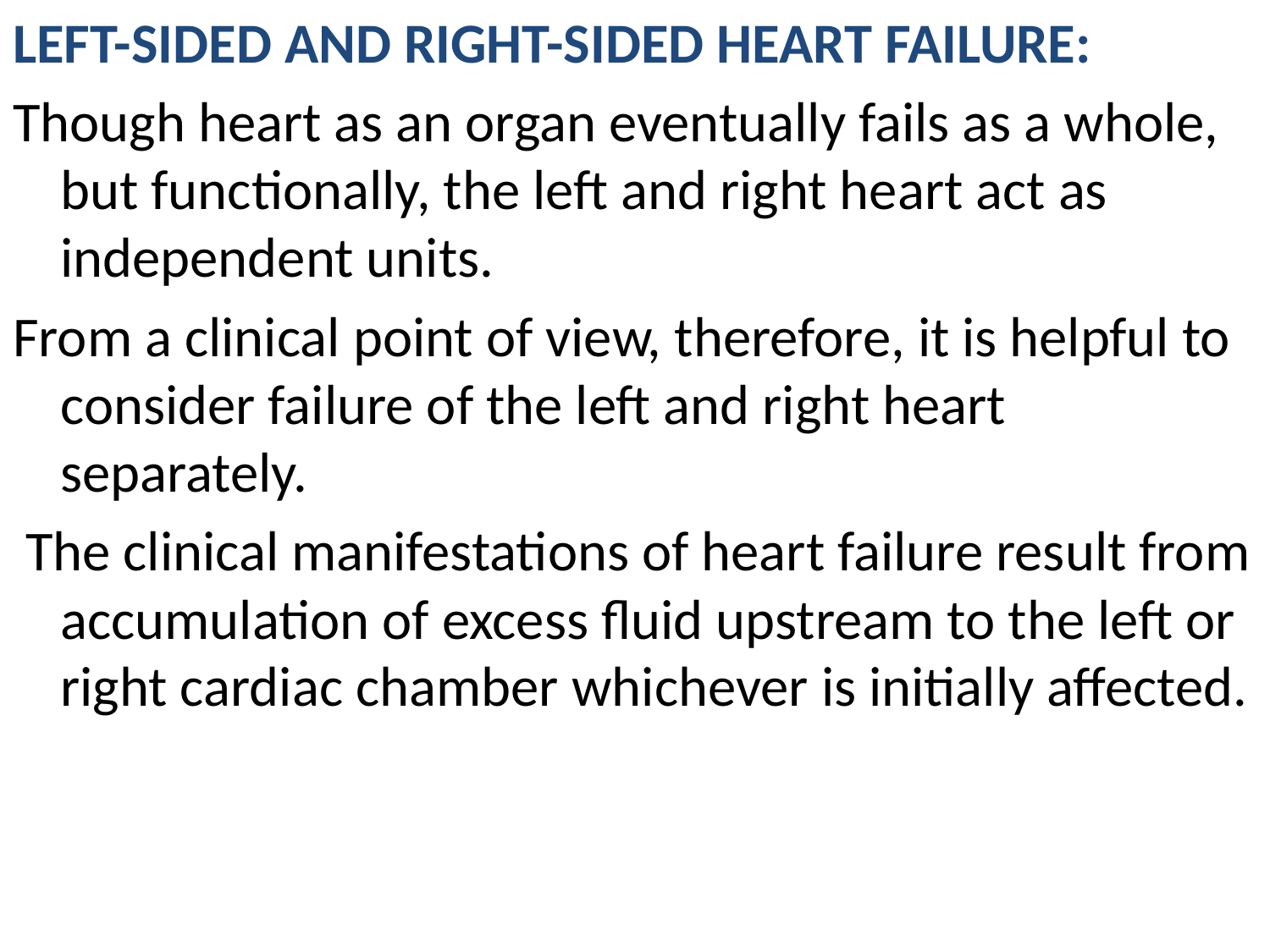

LEFT-SIDED AND RIGHT-SIDED HEART FAILURE:
Though heart as an organ eventually fails as a whole, but functionally, the left and right heart act as independent units.
From a clinical point of view, therefore, it is helpful to consider failure of the left and right heart separately.
 The clinical manifestations of heart failure result from accumulation of excess fluid upstream to the left or right cardiac chamber whichever is initially affected.